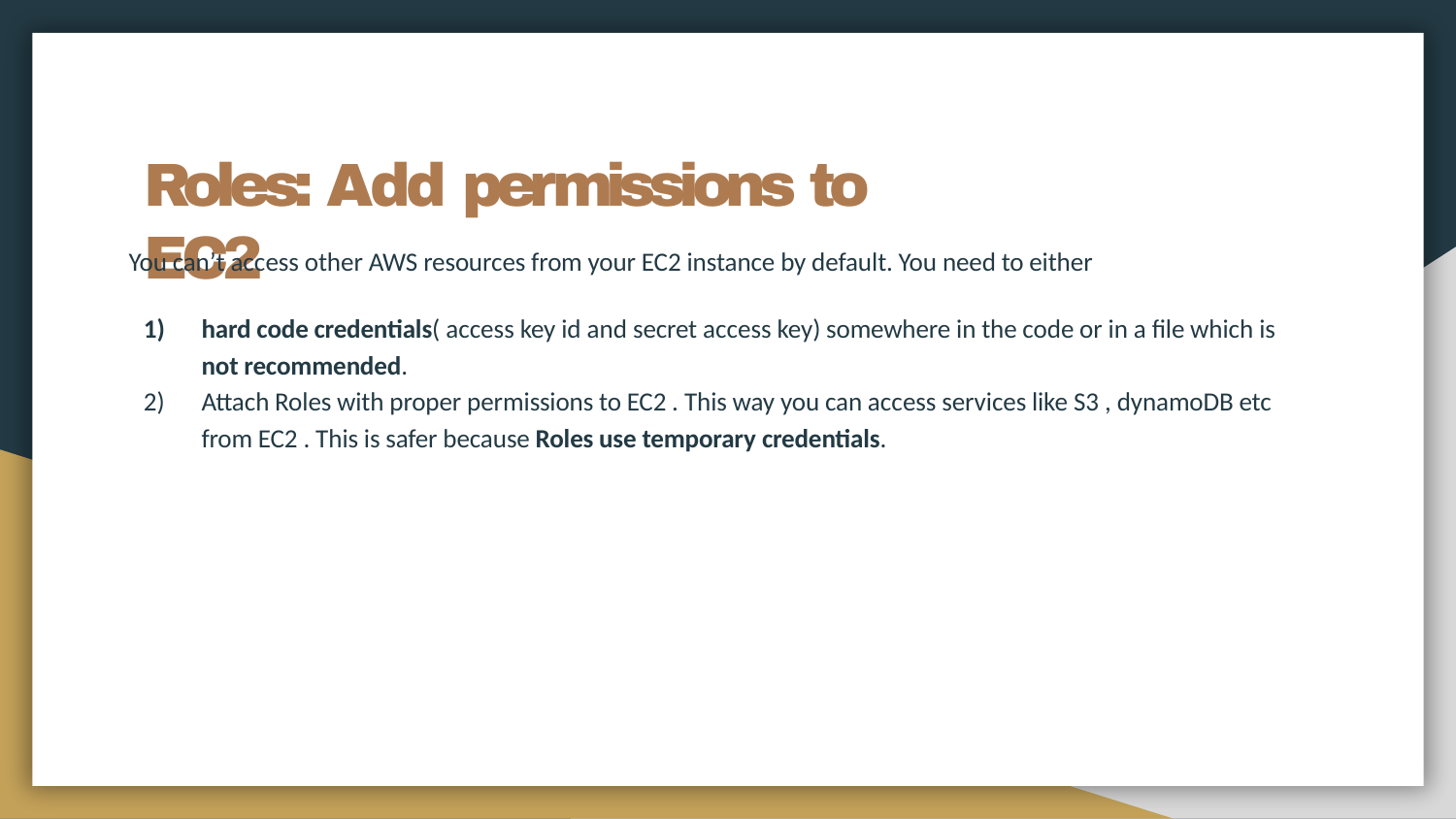

# Roles: Add permissions to EC2
You can’t access other AWS resources from your EC2 instance by default. You need to either

hard code credentials( access key id and secret access key) somewhere in the code or in a file which is
not recommended.
Attach Roles with proper permissions to EC2 . This way you can access services like S3 , dynamoDB etc  from EC2 . This is safer because Roles use temporary credentials.